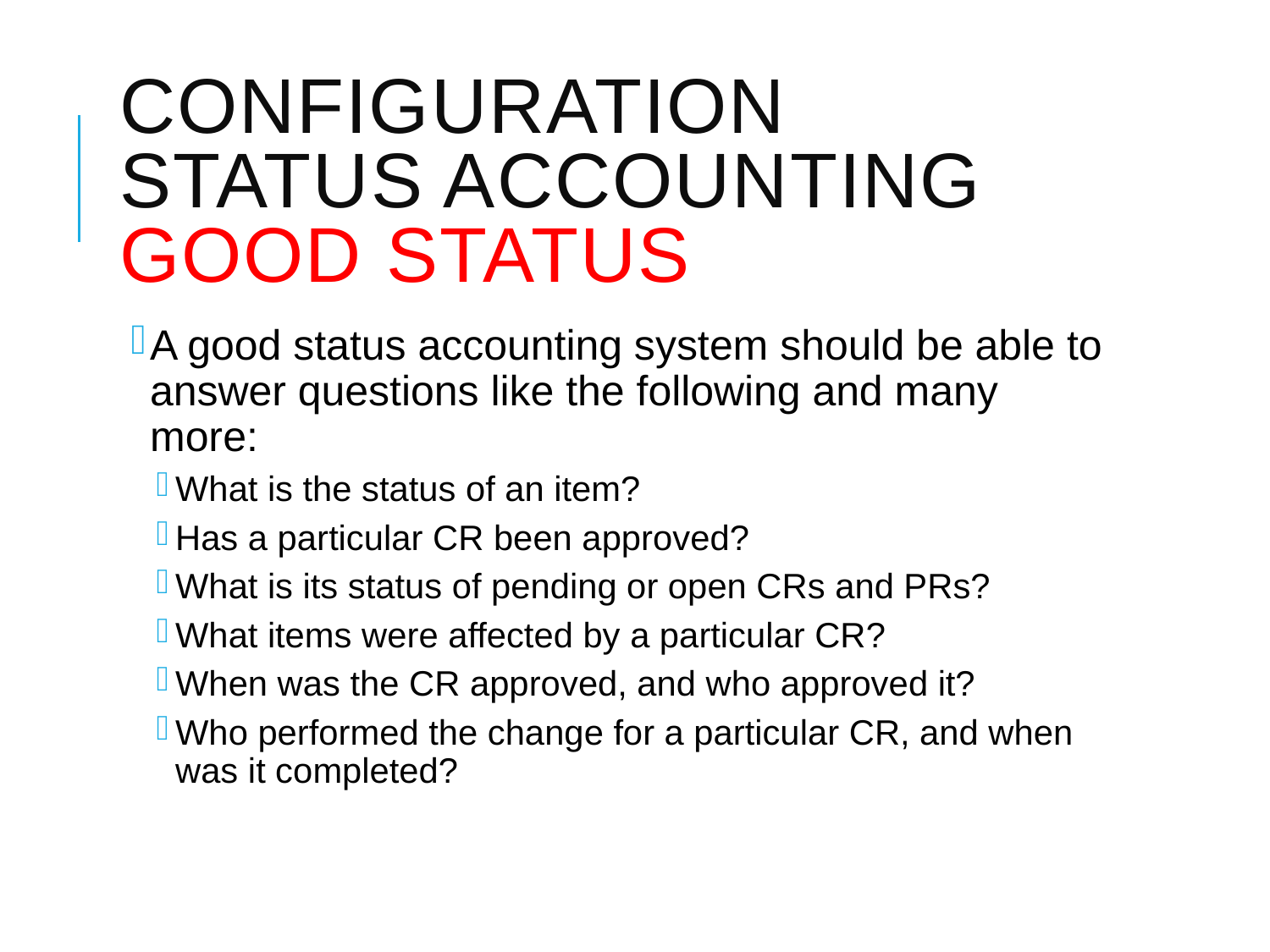

# Configuration status ACCOUNTING good status
A good status accounting system should be able to answer questions like the following and many more:
What is the status of an item?
Has a particular CR been approved?
What is its status of pending or open CRs and PRs?
What items were affected by a particular CR?
When was the CR approved, and who approved it?
Who performed the change for a particular CR, and when was it completed?